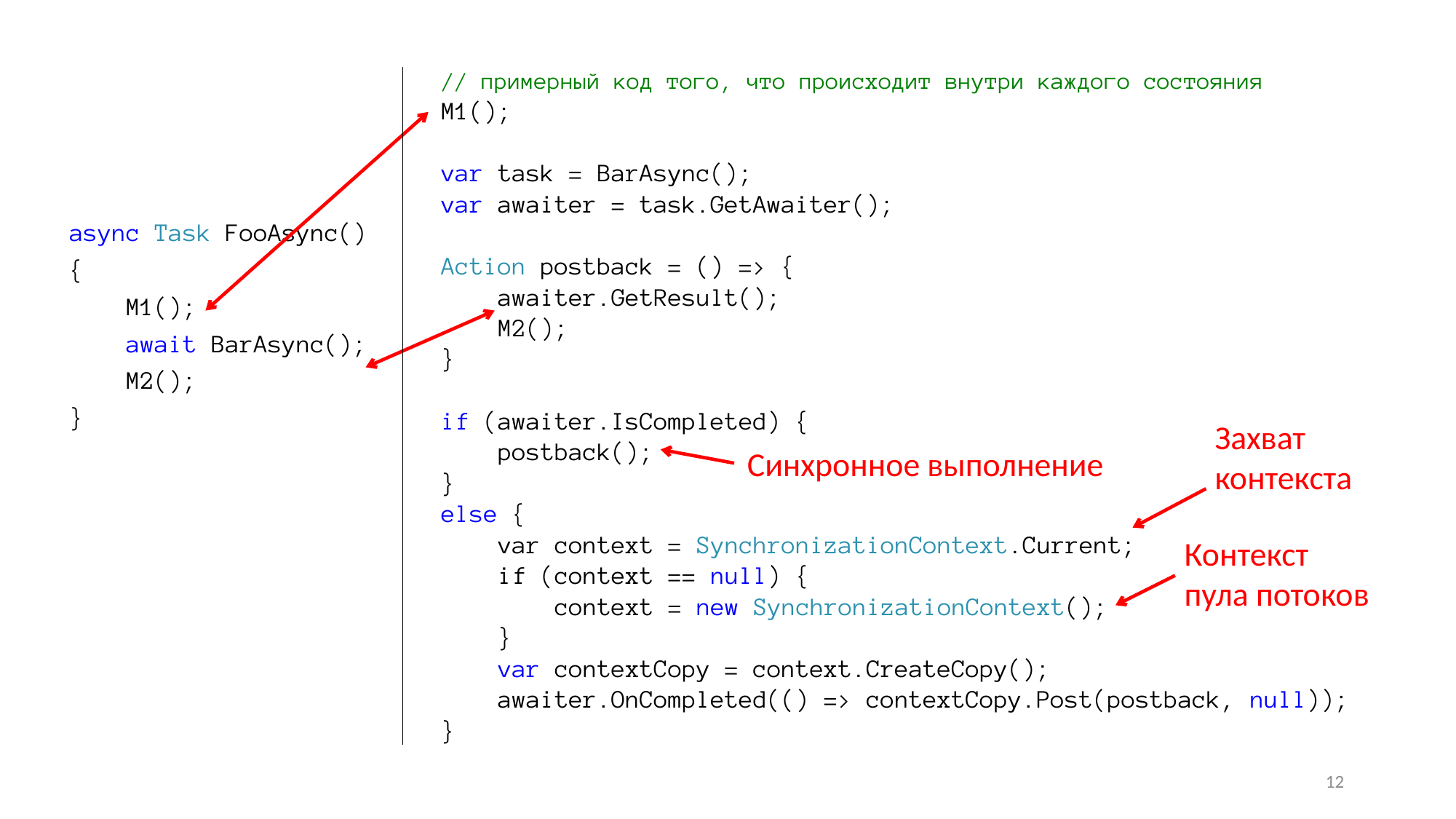

// примерный код того, что происходит внутри каждого состояния
M1();

var task = BarAsync();
var awaiter = task.GetAwaiter();

Action postback = () => {
    awaiter.GetResult();
    M2();
}

if (awaiter.IsCompleted) {
    postback();
}
else {
    var context = SynchronizationContext.Current;
    if (context == null) {
        context = new SynchronizationContext();
    }
    var contextCopy = context.CreateCopy();
    awaiter.OnCompleted(() => contextCopy.Post(postback, null));
}
async Task FooAsync()
{
    M1();
    await BarAsync();
    M2();
}
Захват
контекста
Синхронное выполнение
Контекст
пула потоков
12